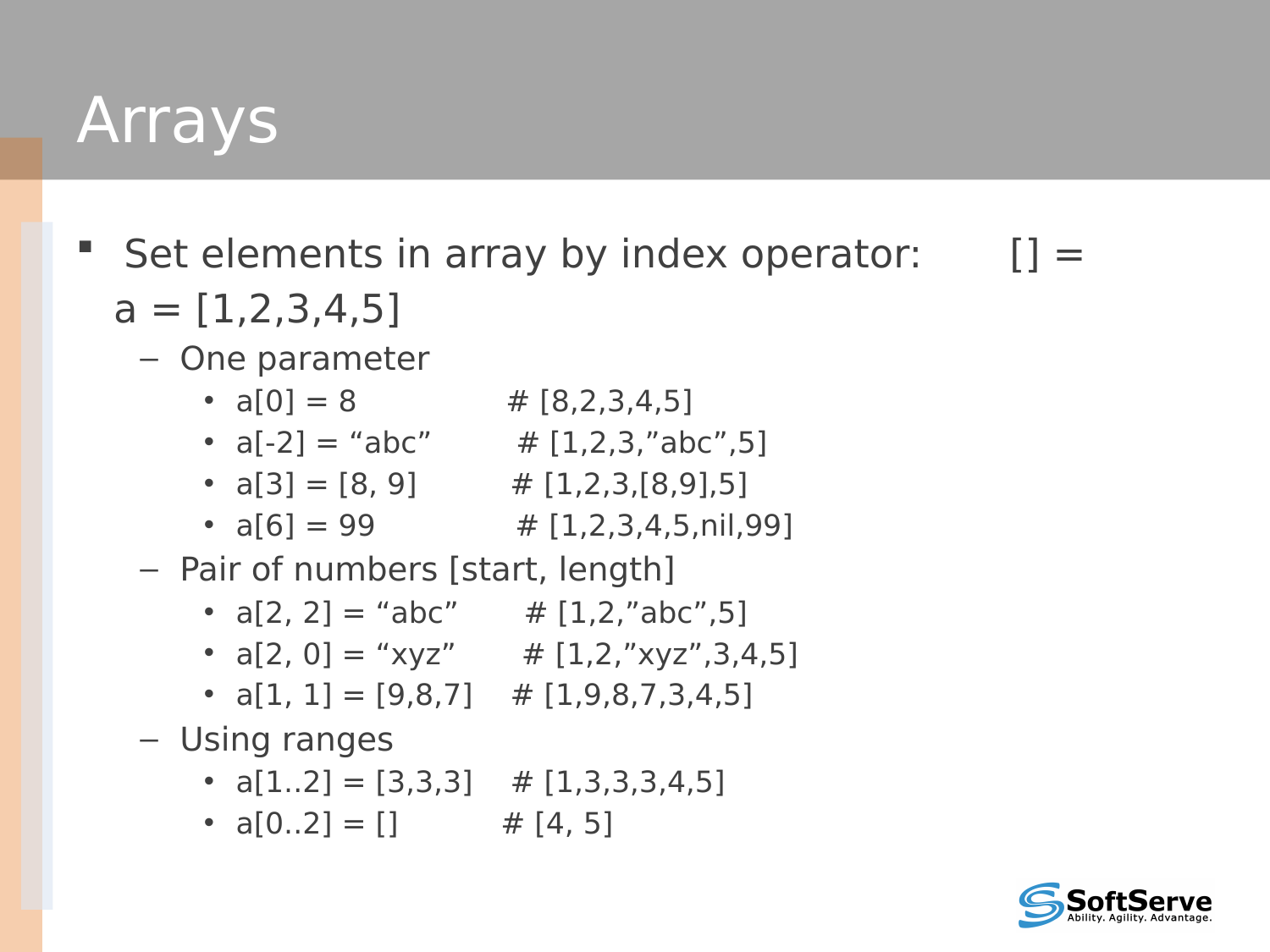

# Arrays
Set elements in array by index operator:       [] =
   a = [1,2,3,4,5]
One parameter
a[0] = 8                # [8,2,3,4,5]
a[-2] = “abc”         # [1,2,3,”abc”,5]
a[3] = [8, 9]          # [1,2,3,[8,9],5]
a[6] = 99               # [1,2,3,4,5,nil,99]
Pair of numbers [start, length]
a[2, 2] = “abc”       # [1,2,”abc”,5]
a[2, 0] = “xyz”       # [1,2,”xyz”,3,4,5]
a[1, 1] = [9,8,7]    # [1,9,8,7,3,4,5]
Using ranges
a[1..2] = [3,3,3]    # [1,3,3,3,4,5]
a[0..2] = []           # [4, 5]